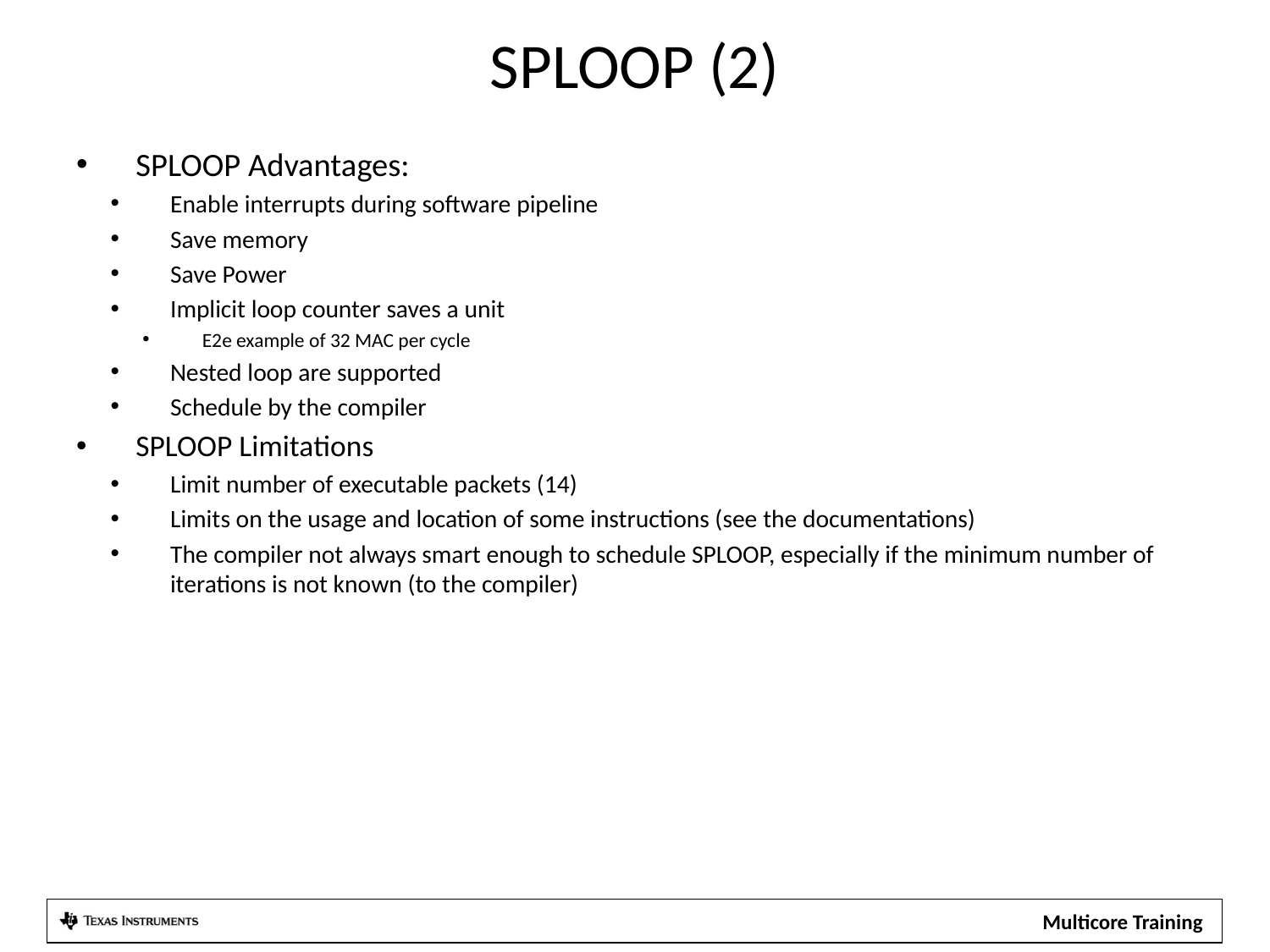

# SPLOOP (2)
SPLOOP Advantages:
Enable interrupts during software pipeline
Save memory
Save Power
Implicit loop counter saves a unit
E2e example of 32 MAC per cycle
Nested loop are supported
Schedule by the compiler
SPLOOP Limitations
Limit number of executable packets (14)
Limits on the usage and location of some instructions (see the documentations)
The compiler not always smart enough to schedule SPLOOP, especially if the minimum number of iterations is not known (to the compiler)